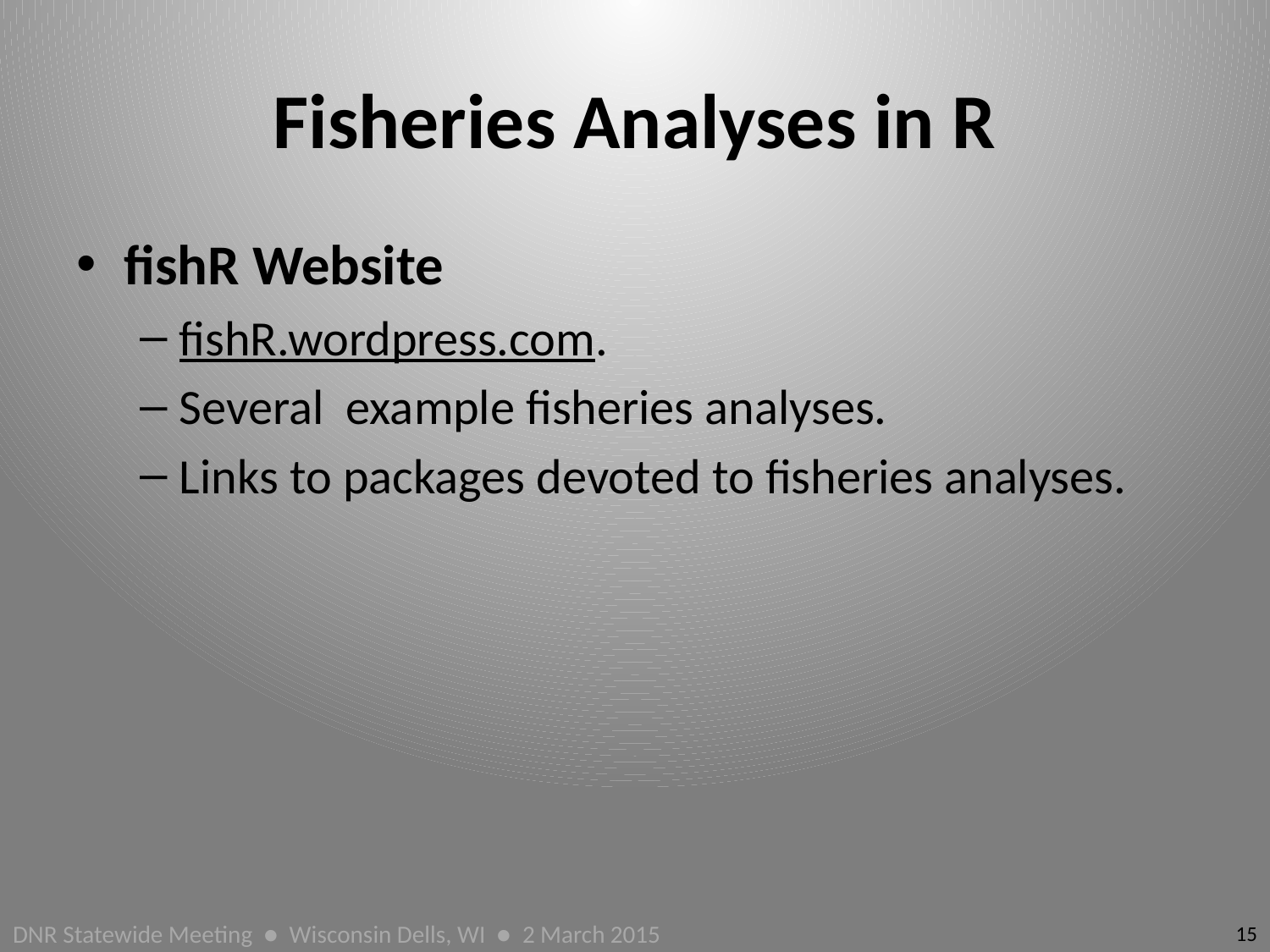

# Fisheries Analyses in R
fishR Website
fishR.wordpress.com.
Several  example fisheries analyses.
Links to packages devoted to fisheries analyses.
15
DNR Statewide Meeting  ●  Wisconsin Dells, WI  ●  2 March 2015